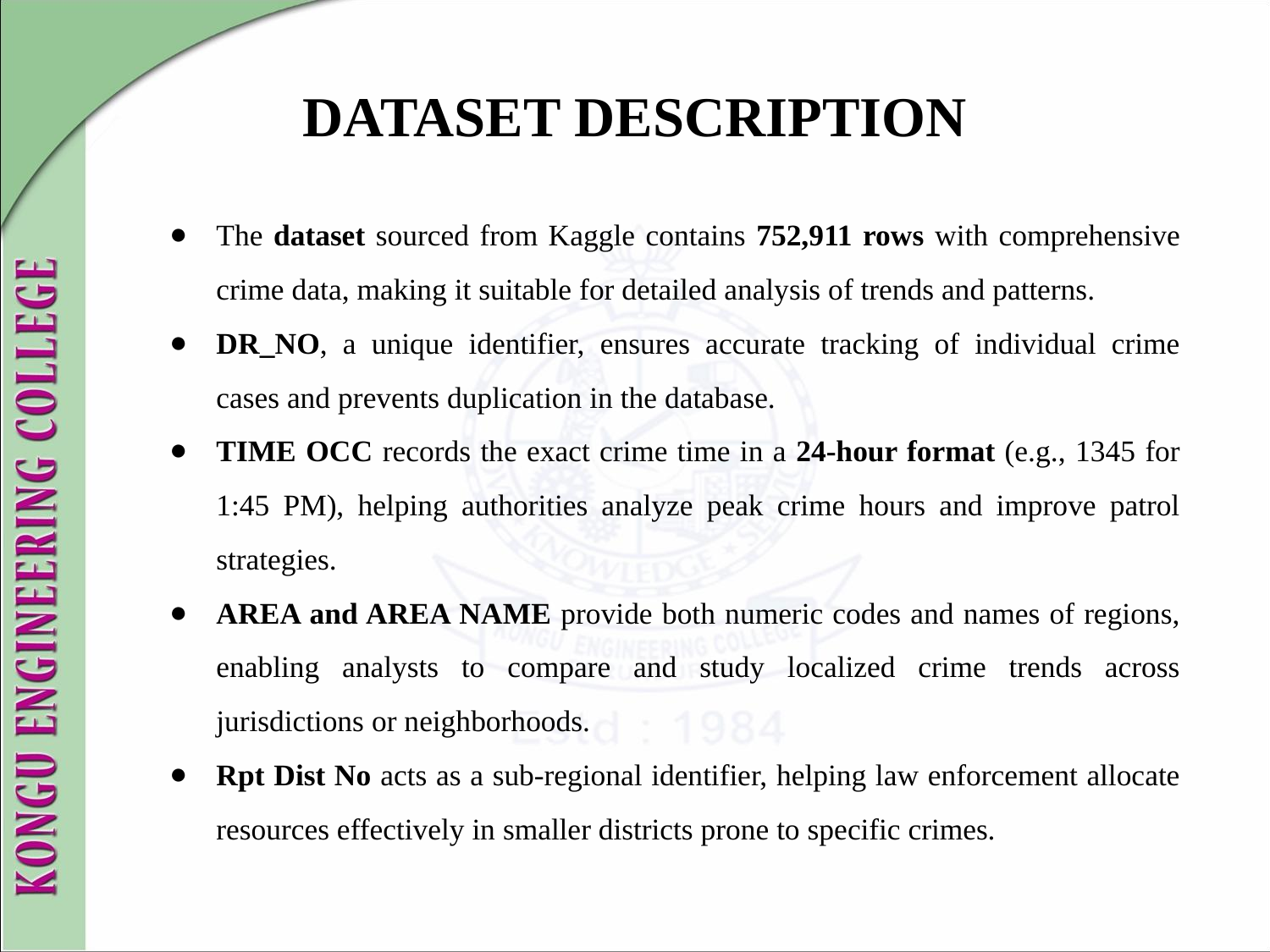

# DATASET DESCRIPTION
The dataset sourced from Kaggle contains 752,911 rows with comprehensive crime data, making it suitable for detailed analysis of trends and patterns.
DR_NO, a unique identifier, ensures accurate tracking of individual crime cases and prevents duplication in the database.
TIME OCC records the exact crime time in a 24-hour format (e.g., 1345 for 1:45 PM), helping authorities analyze peak crime hours and improve patrol strategies.
AREA and AREA NAME provide both numeric codes and names of regions, enabling analysts to compare and study localized crime trends across jurisdictions or neighborhoods.
Rpt Dist No acts as a sub-regional identifier, helping law enforcement allocate resources effectively in smaller districts prone to specific crimes.